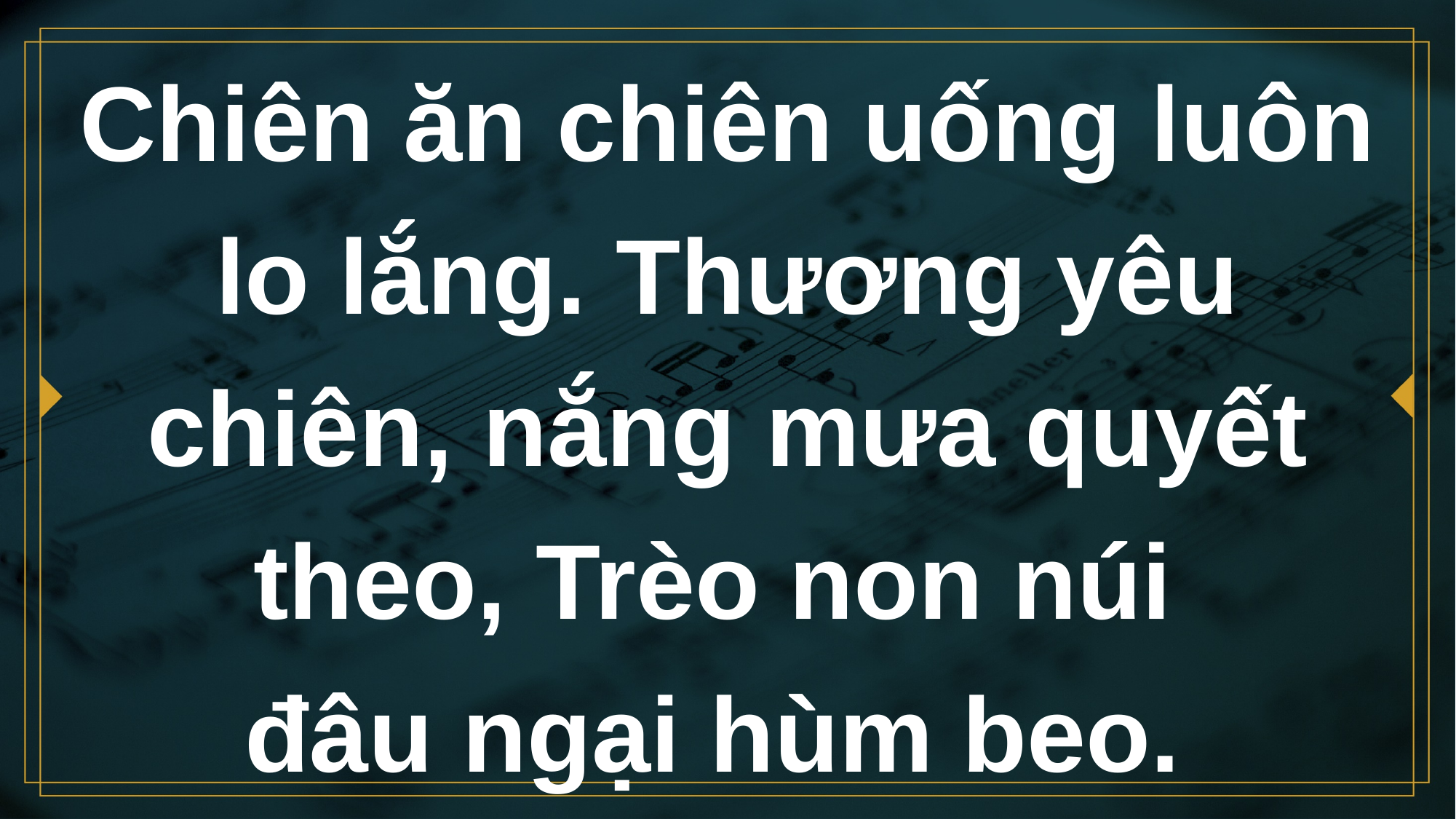

# Chiên ăn chiên uống luôn lo lắng. Thương yêu chiên, nắng mưa quyết theo, Trèo non núi đâu ngại hùm beo.